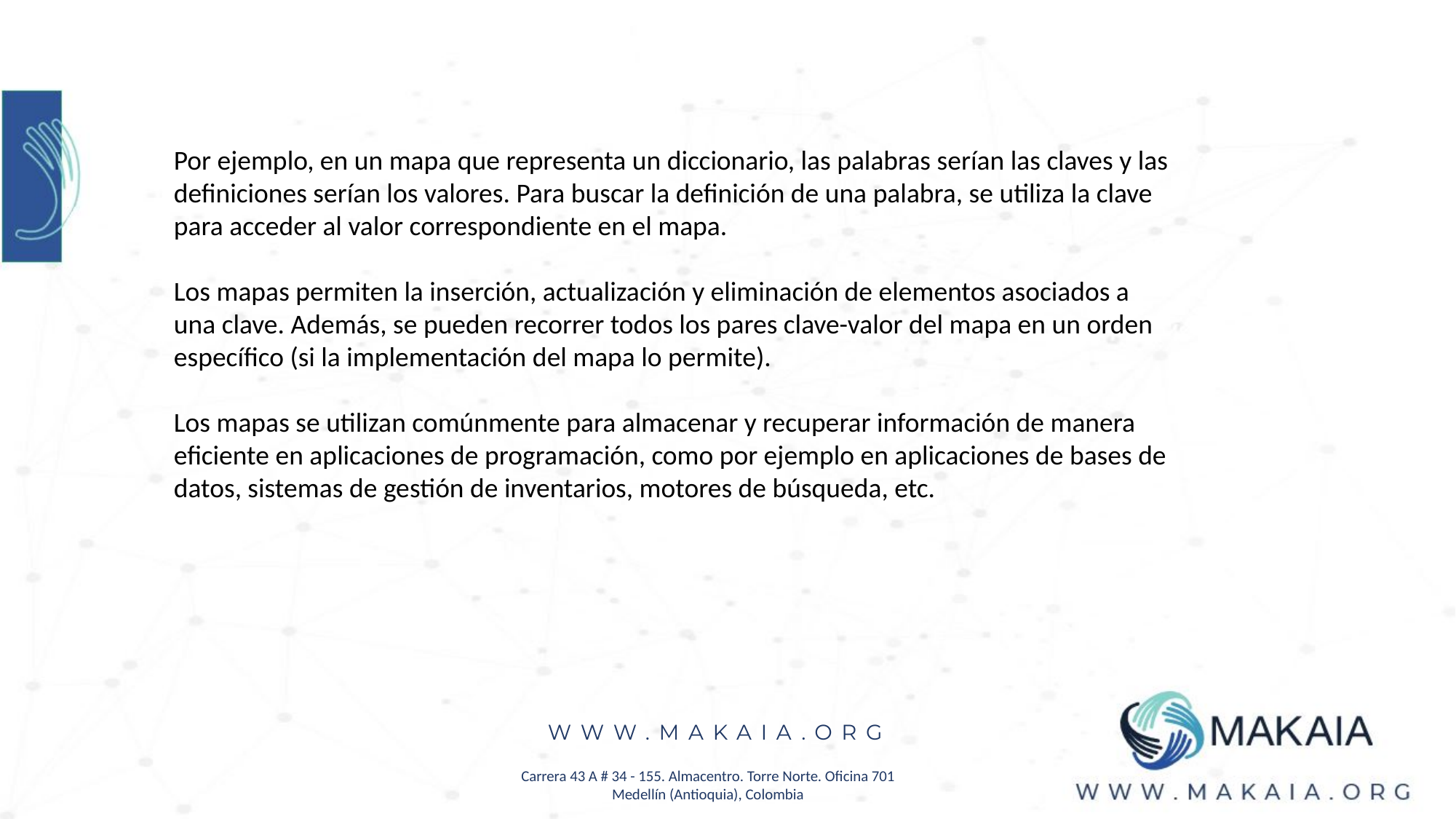

Por ejemplo, en un mapa que representa un diccionario, las palabras serían las claves y las definiciones serían los valores. Para buscar la definición de una palabra, se utiliza la clave para acceder al valor correspondiente en el mapa.

Los mapas permiten la inserción, actualización y eliminación de elementos asociados a una clave. Además, se pueden recorrer todos los pares clave-valor del mapa en un orden específico (si la implementación del mapa lo permite).

Los mapas se utilizan comúnmente para almacenar y recuperar información de manera eficiente en aplicaciones de programación, como por ejemplo en aplicaciones de bases de datos, sistemas de gestión de inventarios, motores de búsqueda, etc.
WWW.MAKAIA.ORG
Carrera 43 A # 34 - 155. Almacentro. Torre Norte. Oficina 701
Medellín (Antioquia), Colombia